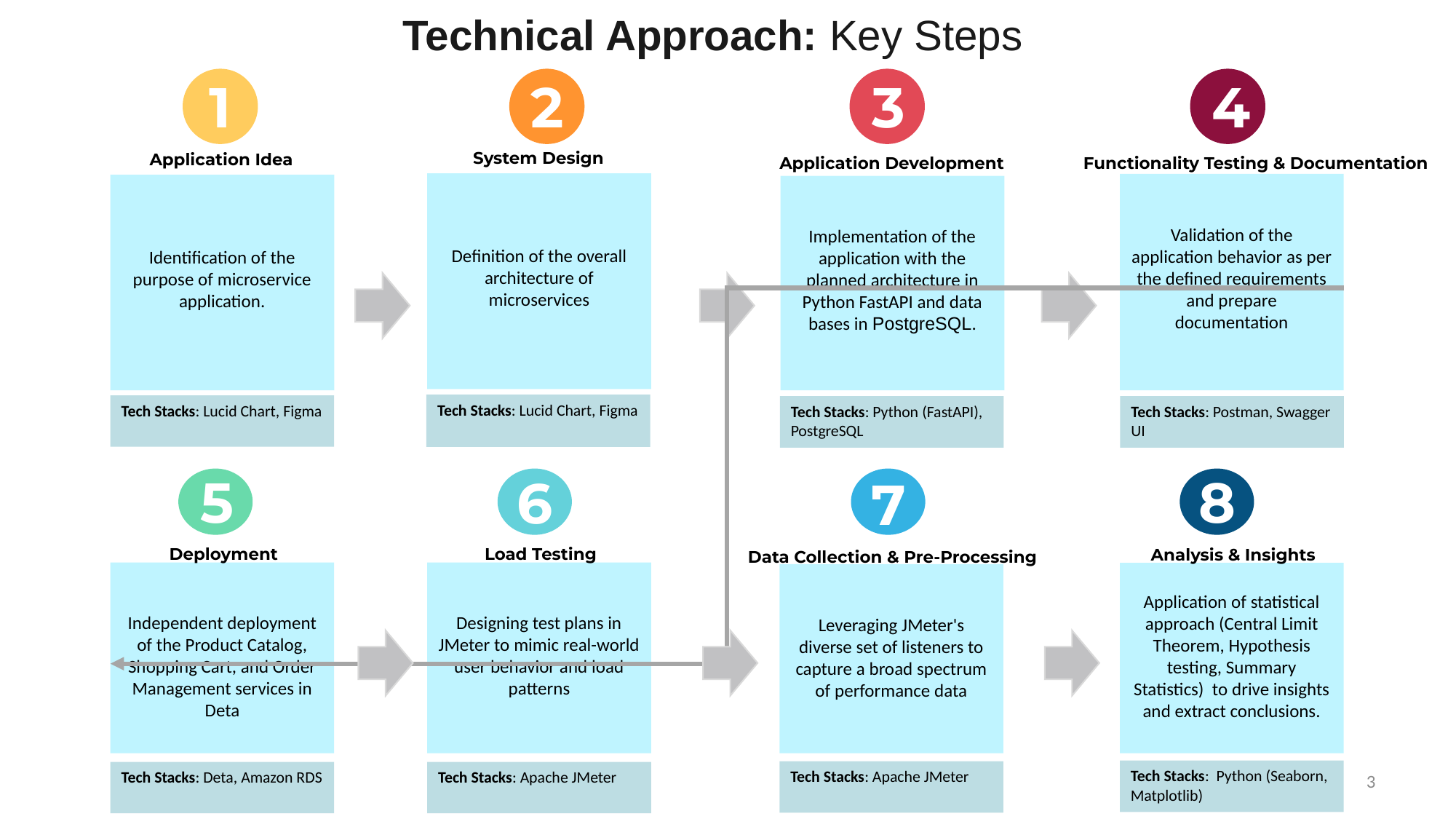

Technical Approach: Key Steps

1
2
3
4
System Design
Application Idea
Application Development
Functionality Testing & Documentation

Definition of the overall architecture of microservices

Validation of the application behavior as per the defined requirements and prepare documentation

Identification of the purpose of microservice application.

Implementation of the application with the planned architecture in Python FastAPI and data bases in PostgreSQL.

Tech Stacks: Lucid Chart, Figma
Tech Stacks: Lucid Chart, Figma
Tech Stacks: Python (FastAPI), PostgreSQL
Tech Stacks: Postman, Swagger UI
5
8
6

7
Load Testing
Deployment
Analysis & Insights
Data Collection & Pre-Processing

Independent deployment of the Product Catalog, Shopping Cart, and Order Management services in Deta

Designing test plans in JMeter to mimic real-world user behavior and load patterns

Application of statistical approach (Central Limit Theorem, Hypothesis testing, Summary Statistics)  to drive insights and extract conclusions.

Leveraging JMeter's diverse set of listeners to capture a broad spectrum of performance data

3
Tech Stacks:  Python (Seaborn, Matplotlib)
Tech Stacks: Apache JMeter
Tech Stacks: Apache JMeter
Tech Stacks: Deta, Amazon RDS